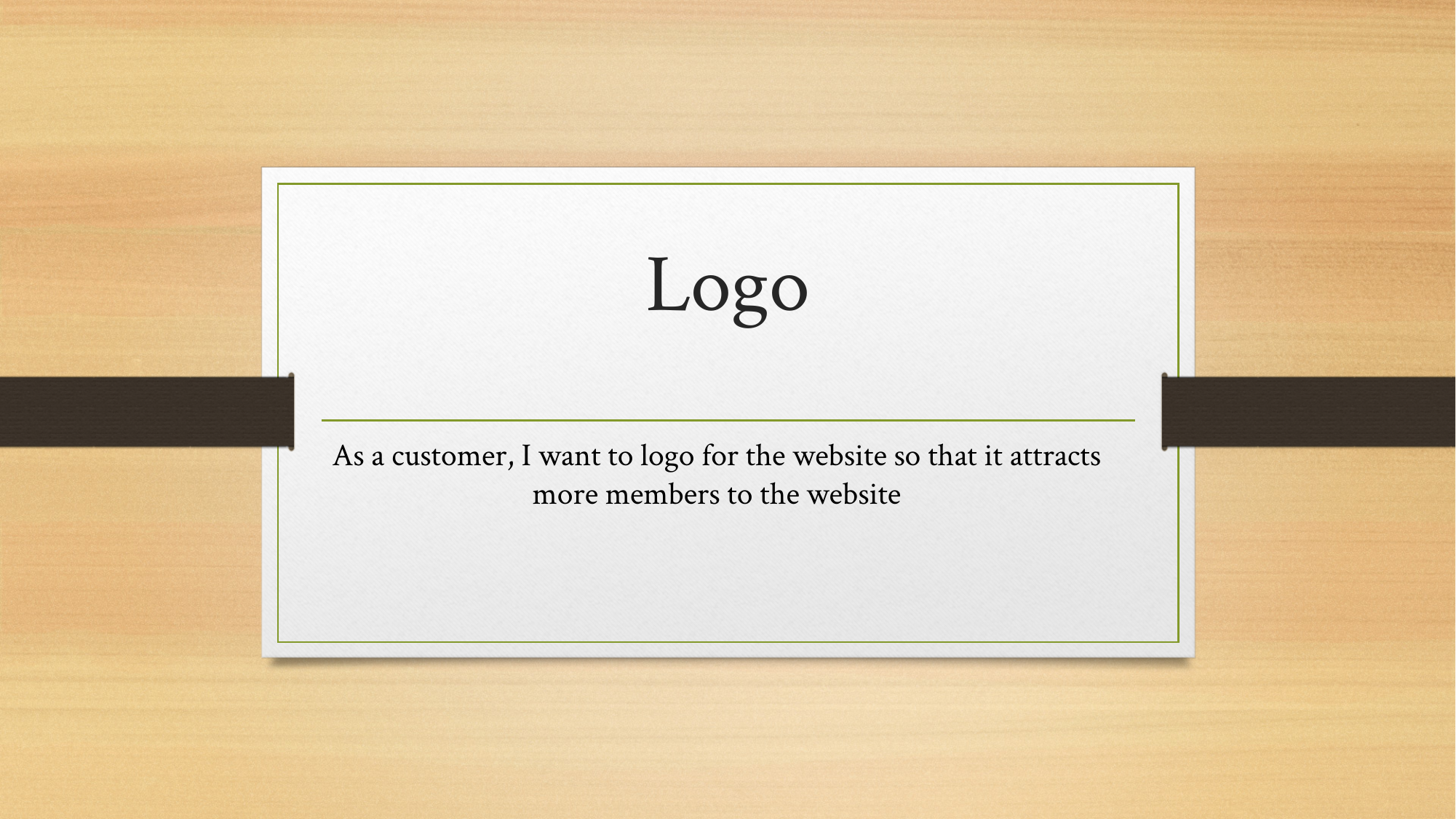

# Logo
As a customer, I want to logo for the website so that it attracts more members to the website